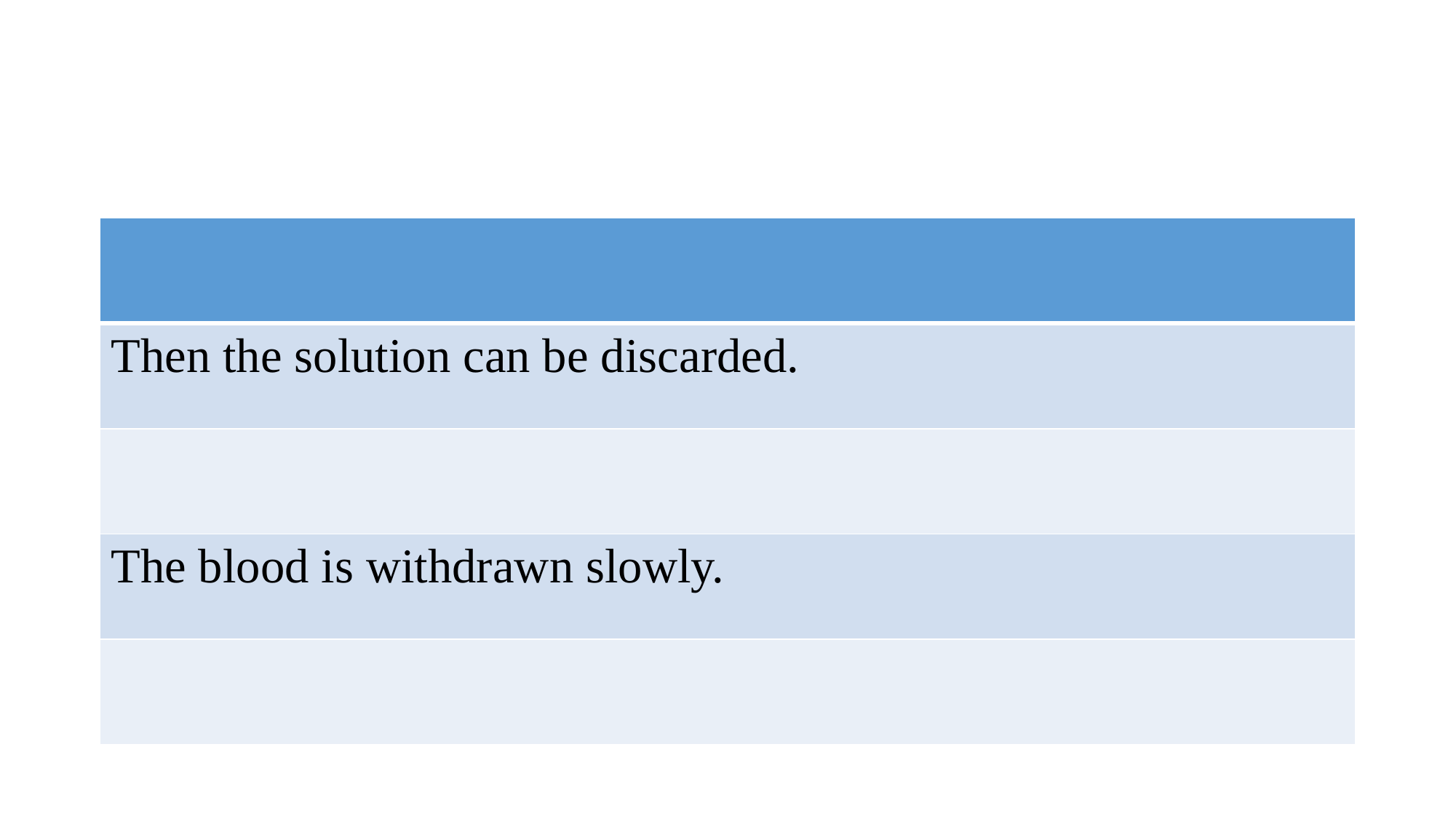

#
|  |
| --- |
| Then the solution can be discarded. |
|  |
| The blood is withdrawn slowly. |
|  |